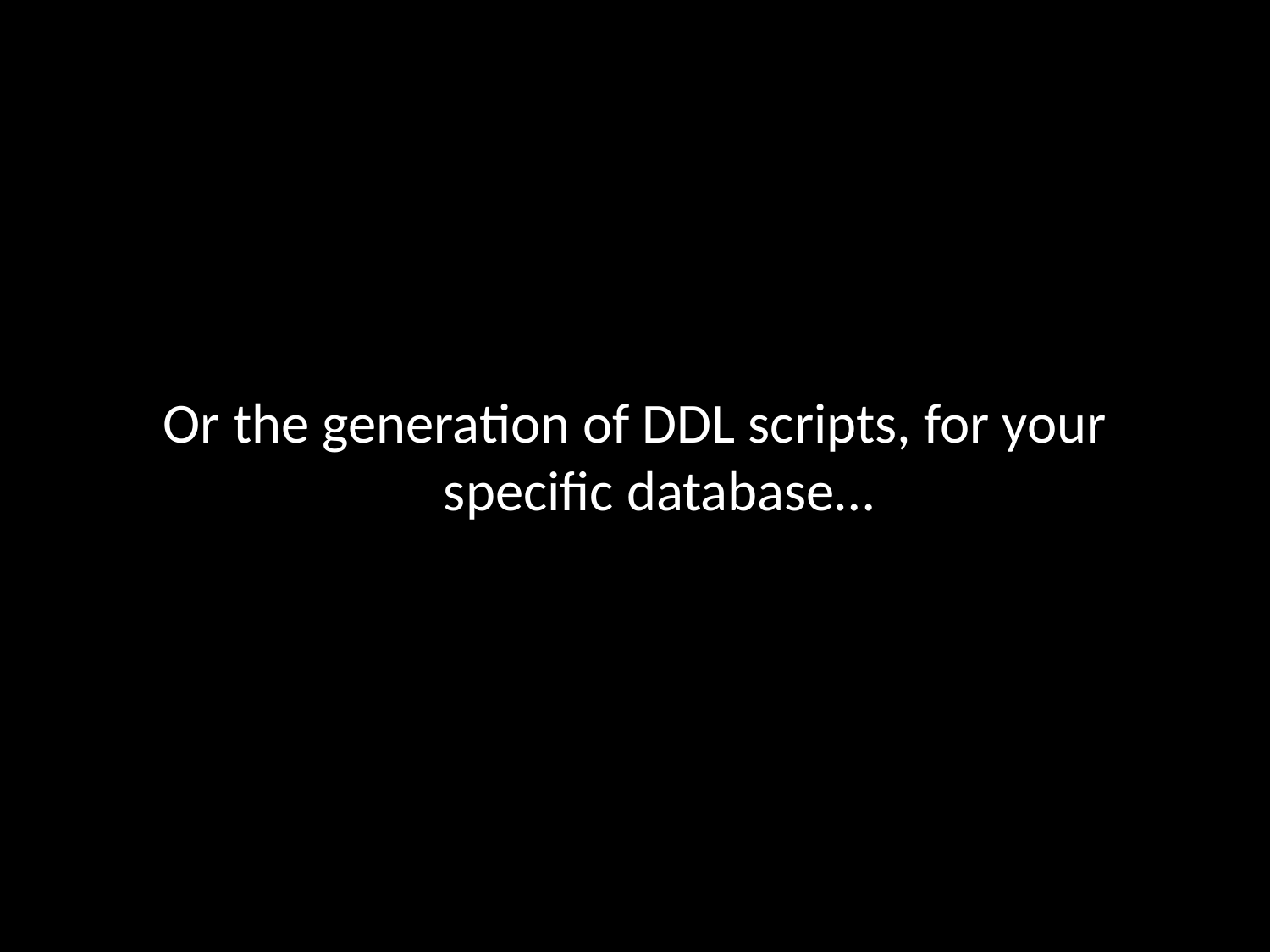

#

Or the generation of DDL scripts, for your specific database…